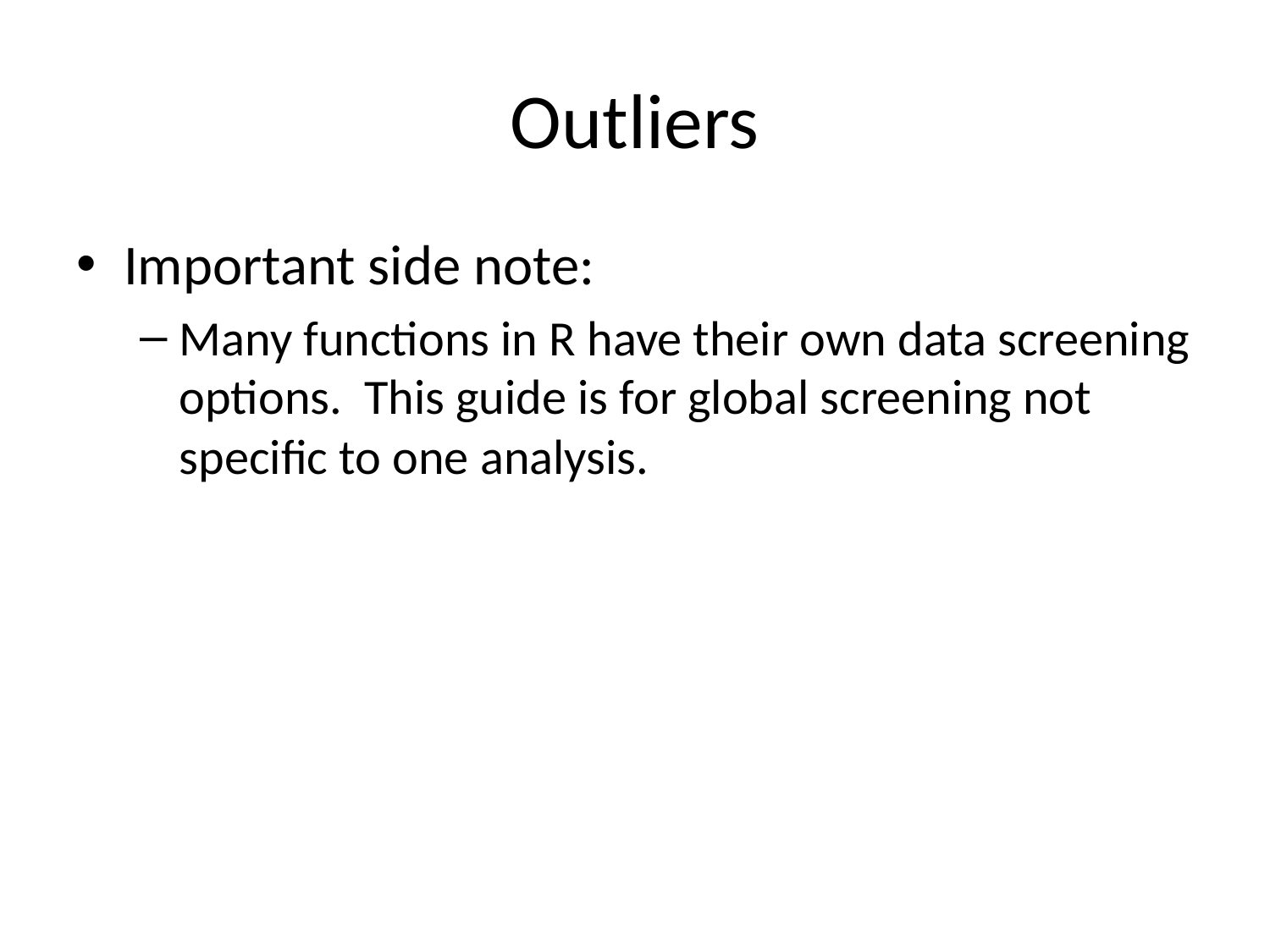

# Outliers
Important side note:
Many functions in R have their own data screening options.  This guide is for global screening not specific to one analysis.